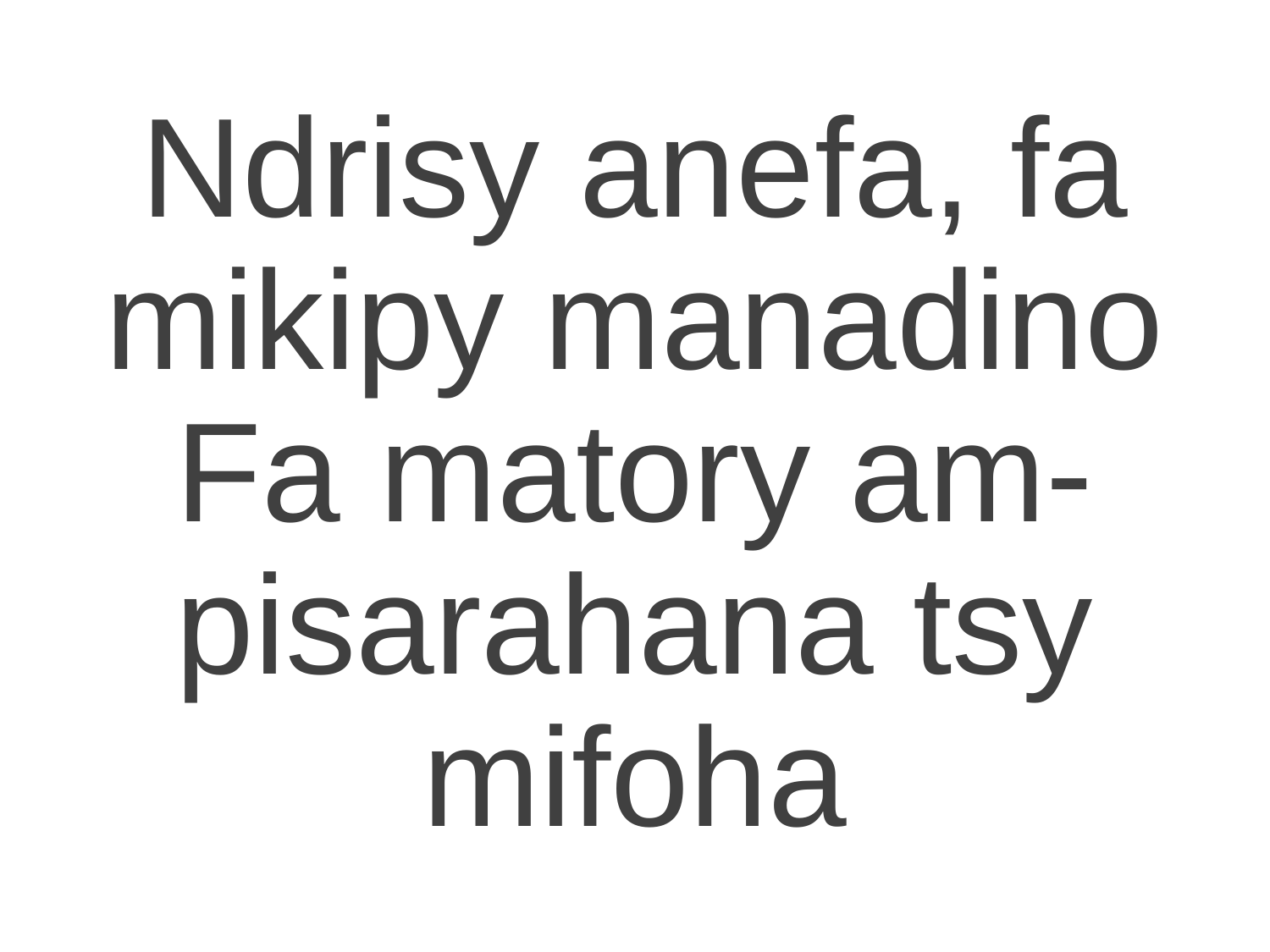

Ndrisy anefa, fa mikipy manadino
Fa matory am-pisarahana tsy mifoha